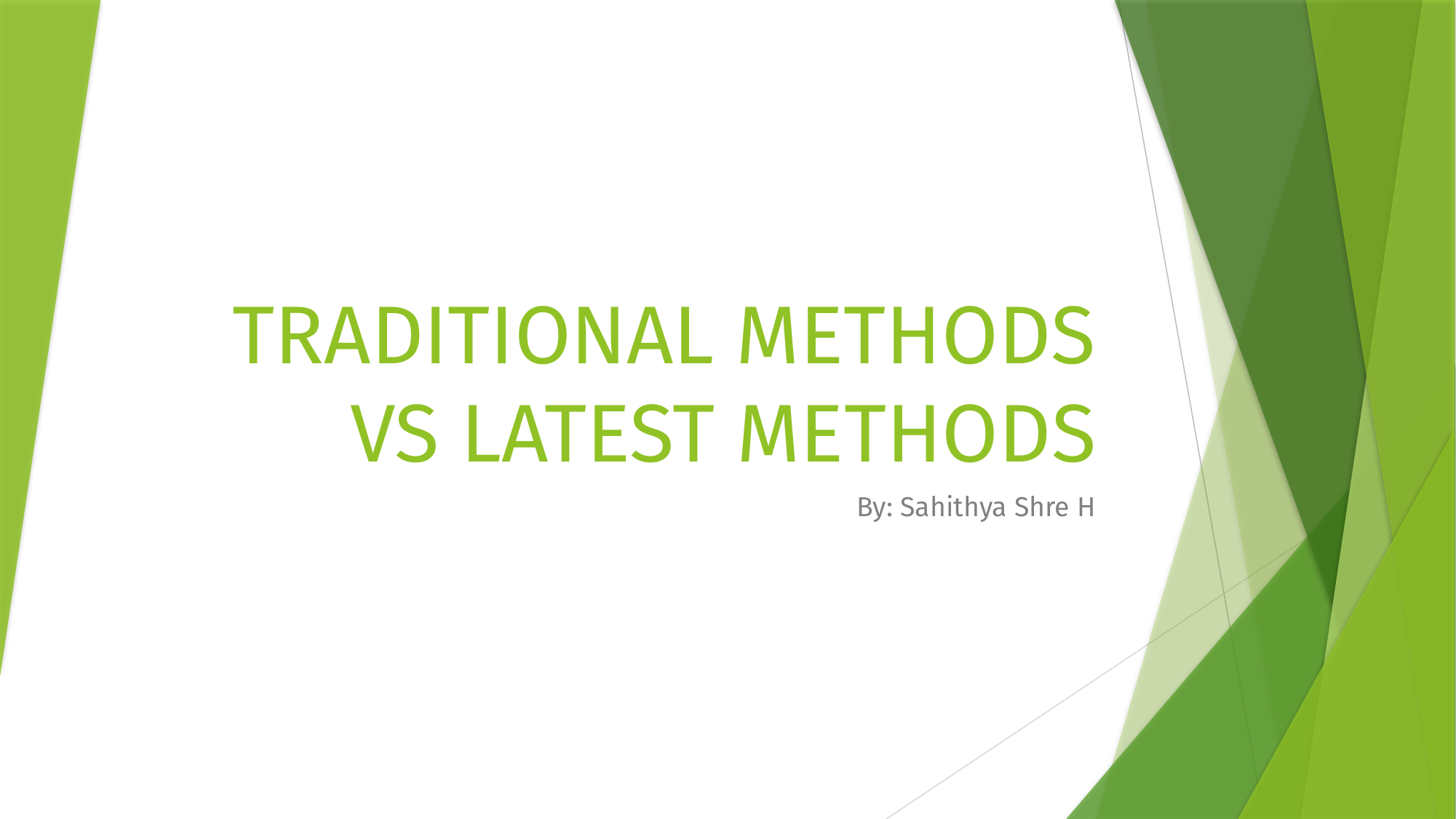

# TRADITIONAL METHODS VS LATEST METHODS
By: Sahithya Shre H